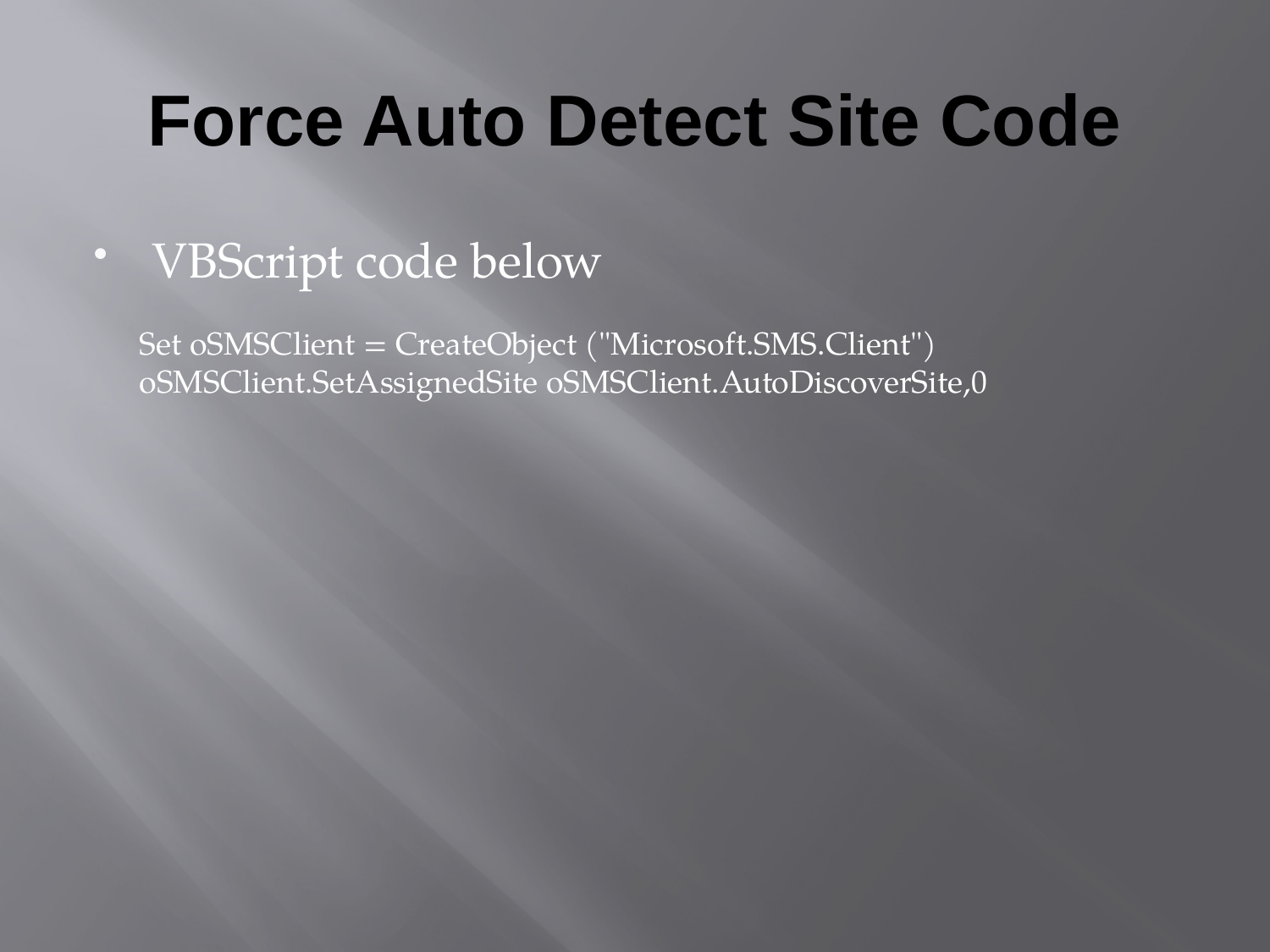

# Force Auto Detect Site Code
VBScript code below

Set oSMSClient = CreateObject ("Microsoft.SMS.Client")   
oSMSClient.SetAssignedSite oSMSClient.AutoDiscoverSite,0